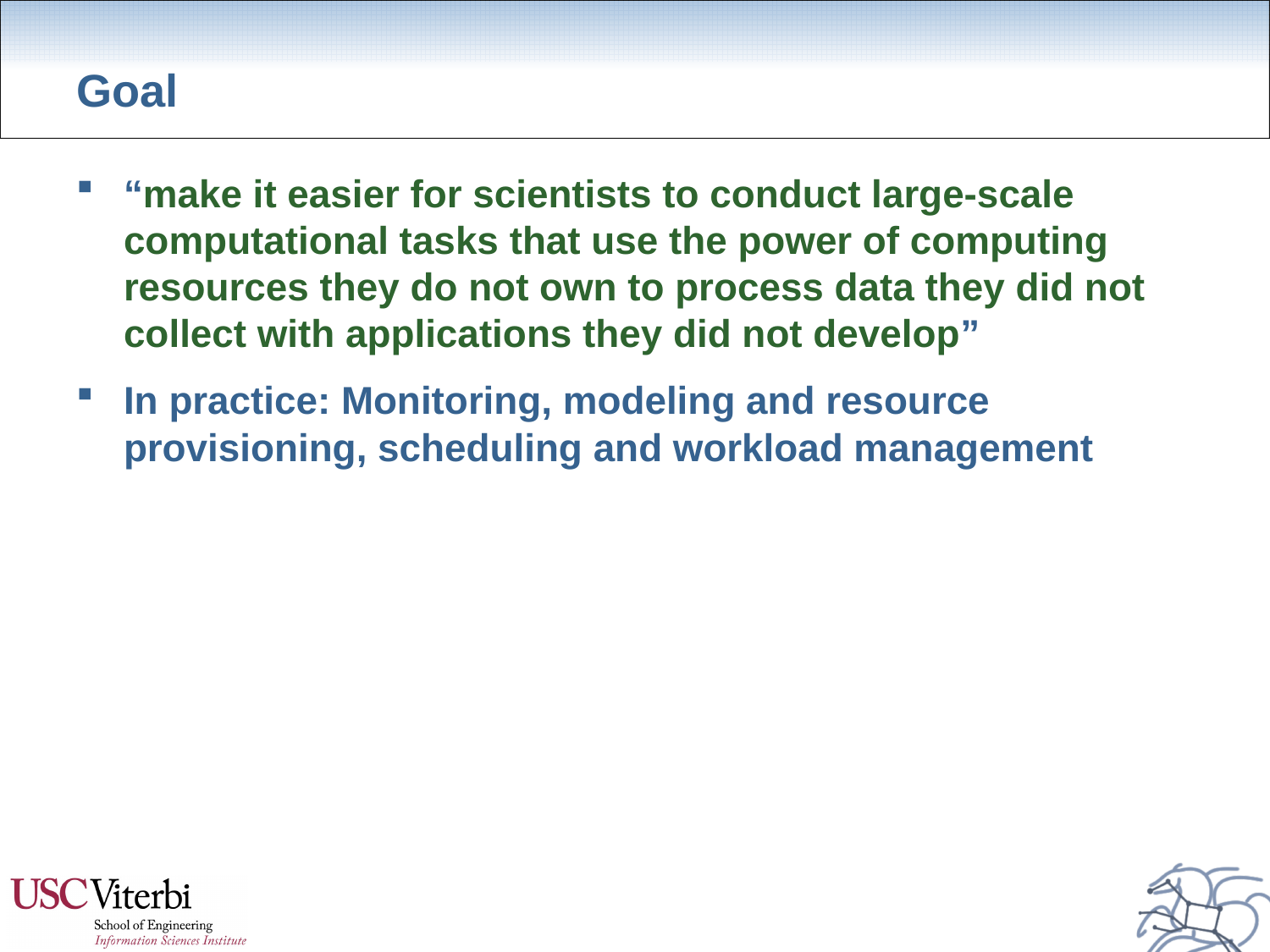

# Goal
“make it easier for scientists to conduct large-scale computational tasks that use the power of computing resources they do not own to process data they did not collect with applications they did not develop”
In practice: Monitoring, modeling and resource provisioning, scheduling and workload management